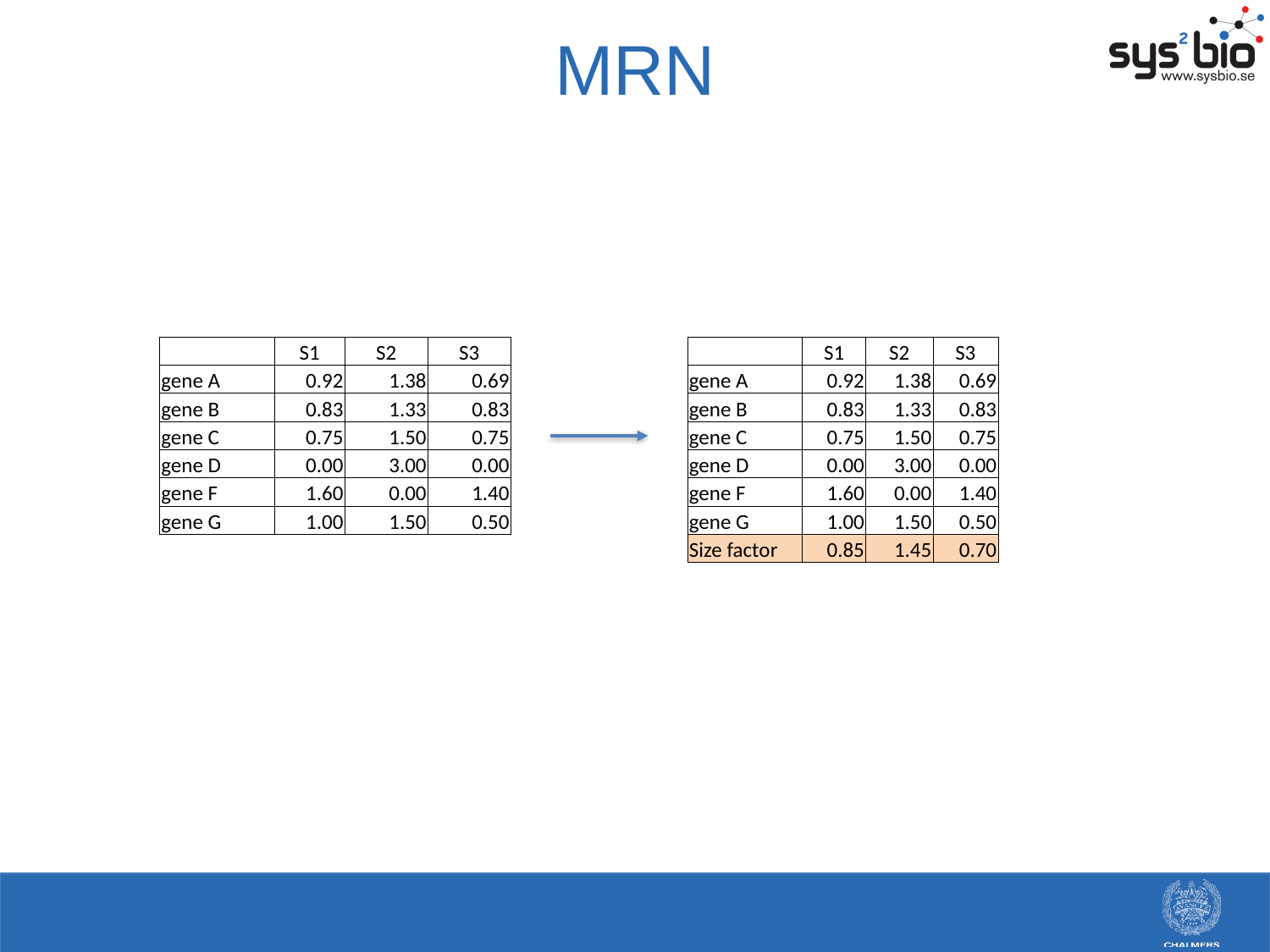

MRN
|  | S1 | S2 | S3 |
| --- | --- | --- | --- |
| gene A | 0.92 | 1.38 | 0.69 |
| gene B | 0.83 | 1.33 | 0.83 |
| gene C | 0.75 | 1.50 | 0.75 |
| gene D | 0.00 | 3.00 | 0.00 |
| gene F | 1.60 | 0.00 | 1.40 |
| gene G | 1.00 | 1.50 | 0.50 |
|  | S1 | S2 | S3 |
| --- | --- | --- | --- |
| gene A | 0.92 | 1.38 | 0.69 |
| gene B | 0.83 | 1.33 | 0.83 |
| gene C | 0.75 | 1.50 | 0.75 |
| gene D | 0.00 | 3.00 | 0.00 |
| gene F | 1.60 | 0.00 | 1.40 |
| gene G | 1.00 | 1.50 | 0.50 |
| Size factor | 0.85 | 1.45 | 0.70 |